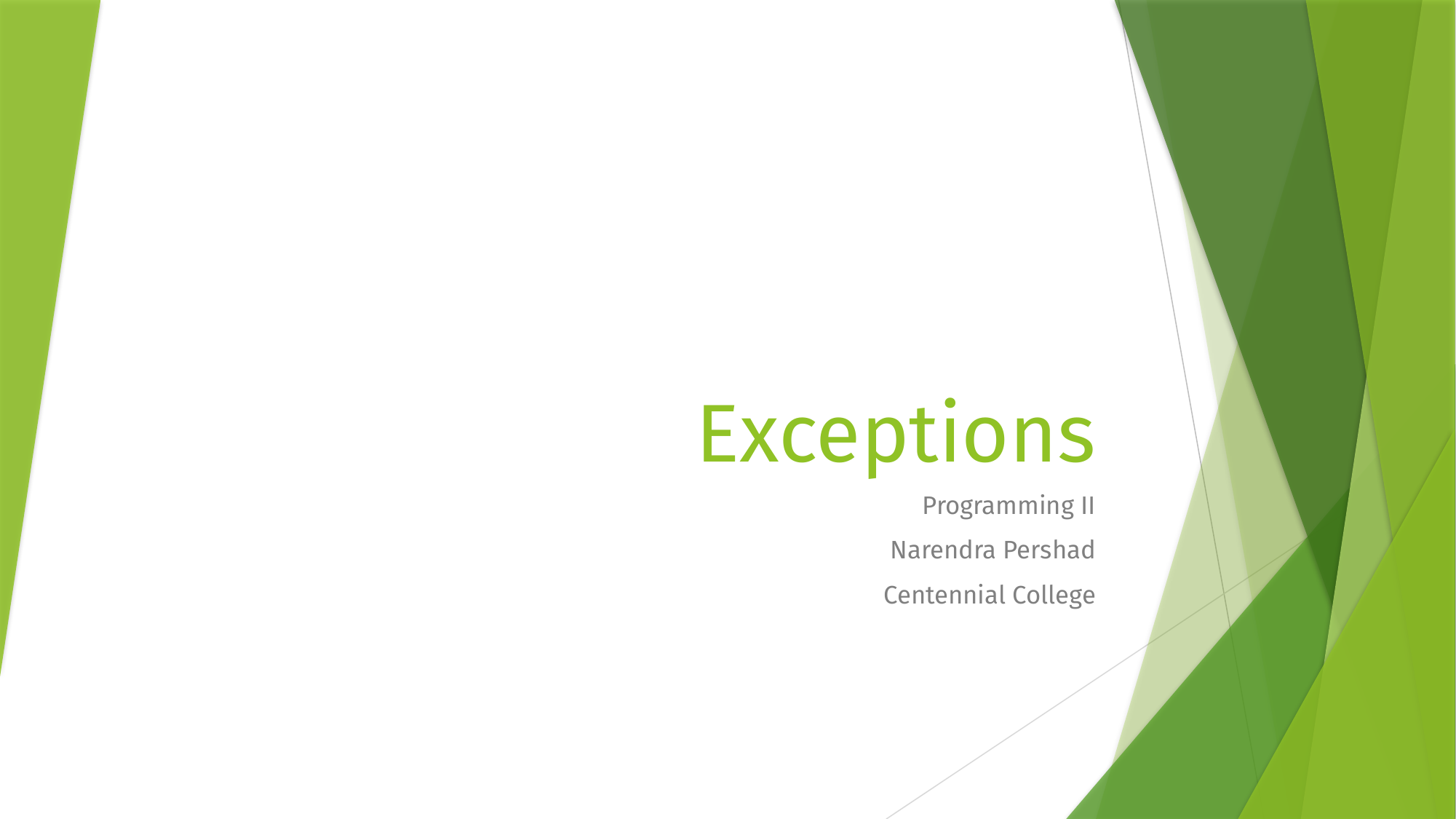

# Exceptions
Programming II
Narendra Pershad
Centennial College